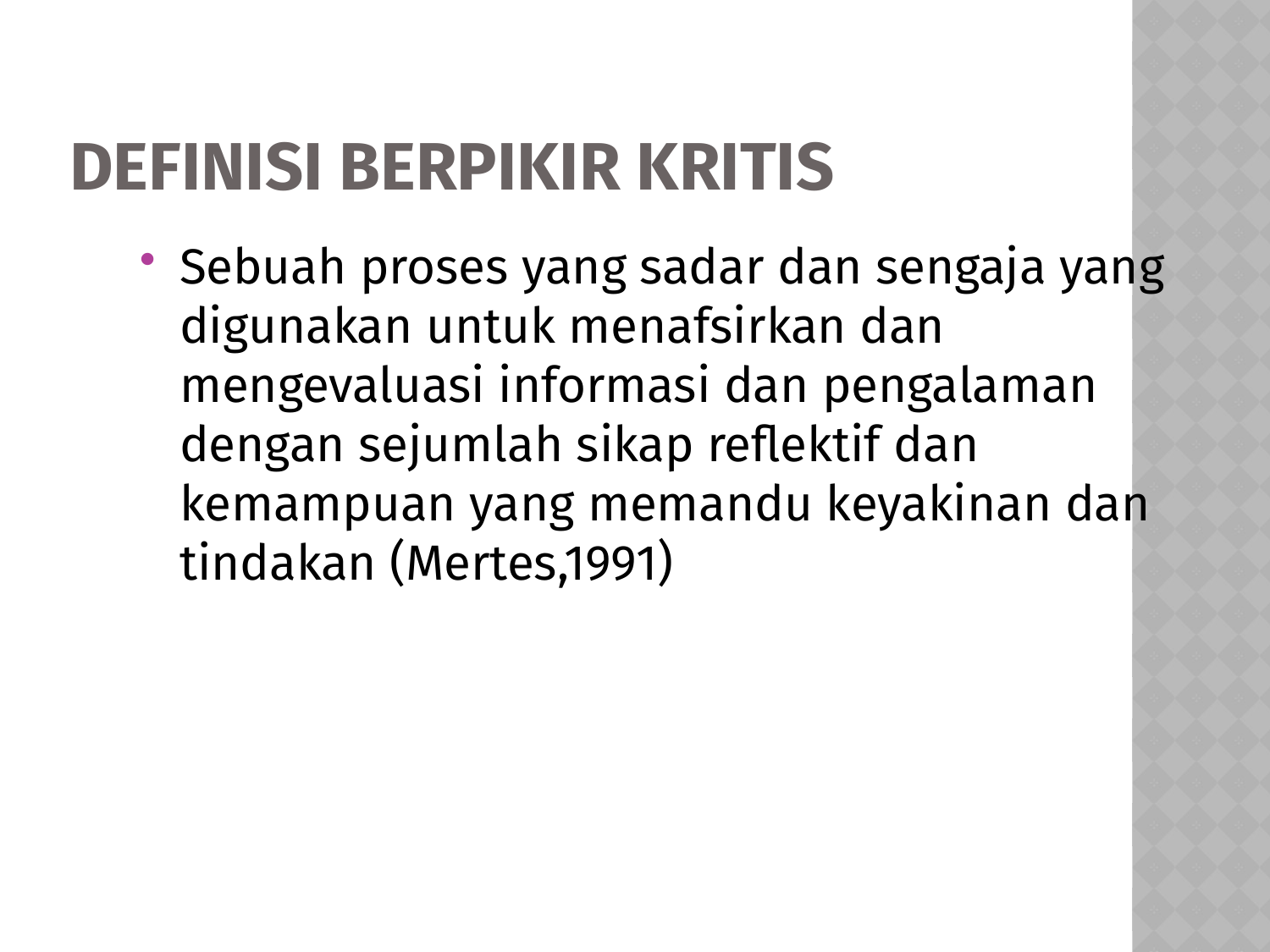

# Definisi Berpikir Kritis
Sebuah proses yang sadar dan sengaja yang digunakan untuk menafsirkan dan mengevaluasi informasi dan pengalaman dengan sejumlah sikap reflektif dan kemampuan yang memandu keyakinan dan tindakan (Mertes,1991)